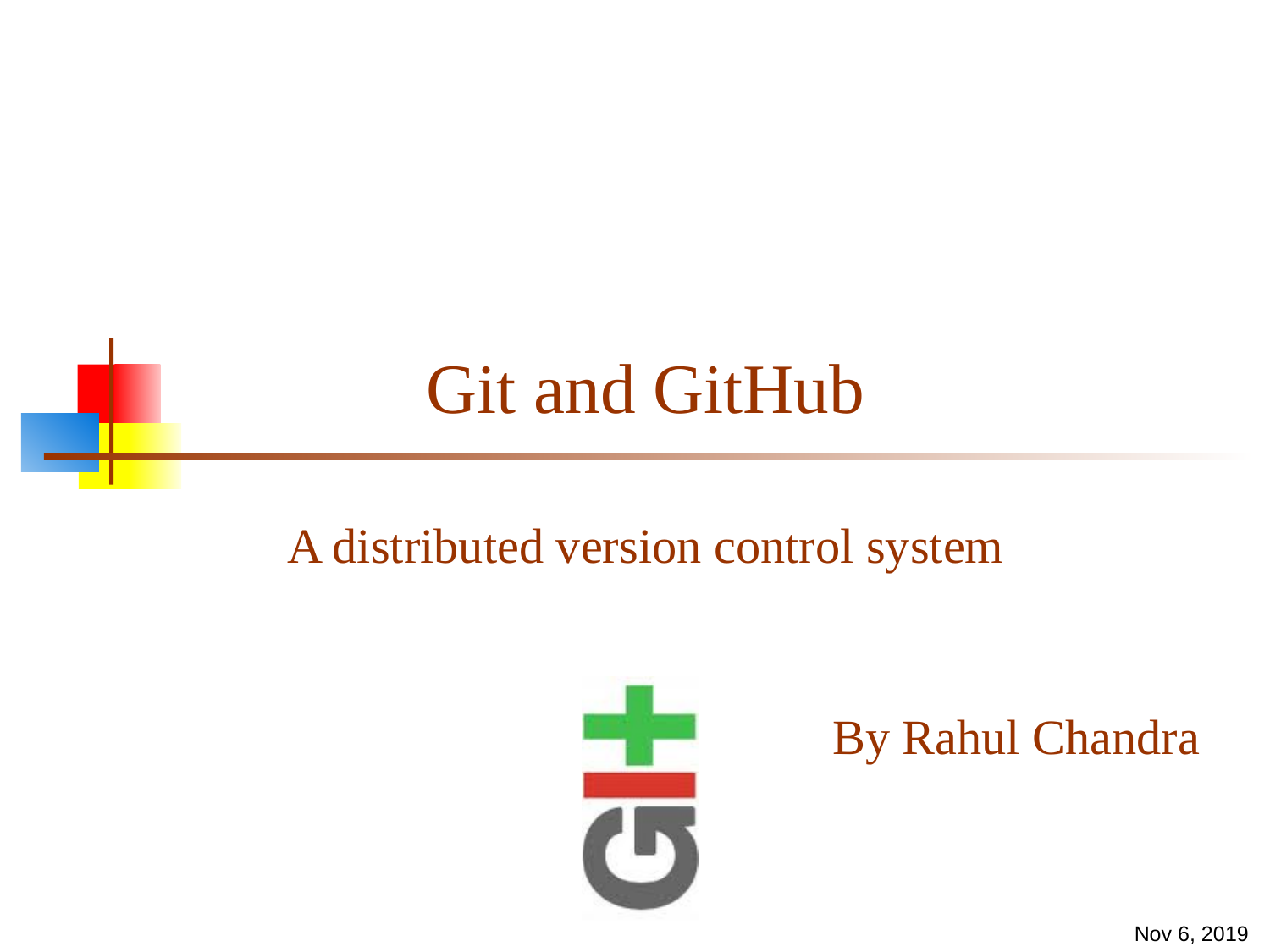

Git and GitHub
A distributed version control system
By Rahul Chandra
Nov 6, 2019